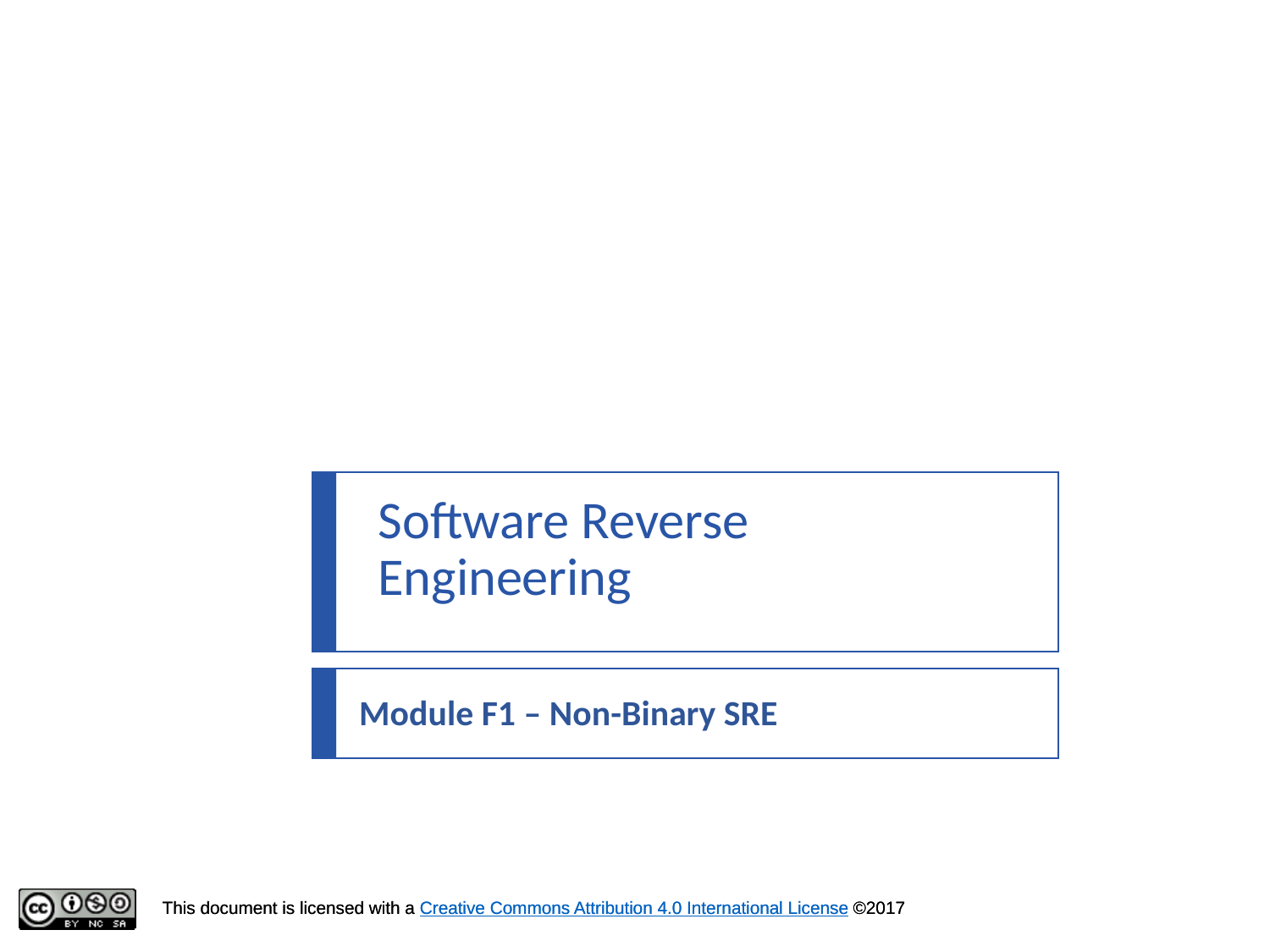

# Software Reverse Engineering
Module F1 – Non-Binary SRE